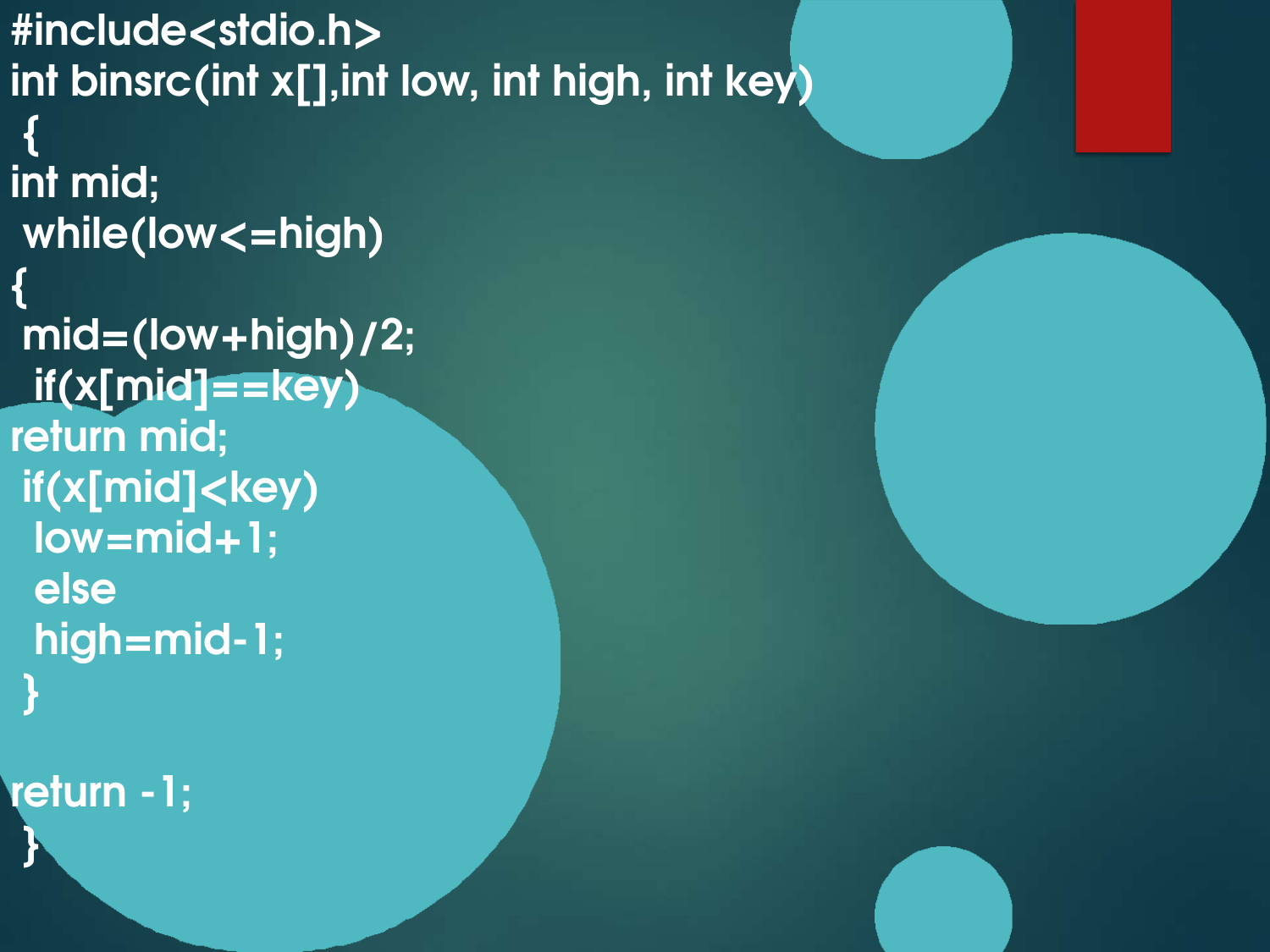

# #include<stdio.h> int binsrc(int x[],int low, int high, int key) { int mid; while(low<=high) { mid=(low+high)/2; if(x[mid]==key) return mid; if(x[mid]<key) low=mid+1; else high=mid-1; } return -1; }